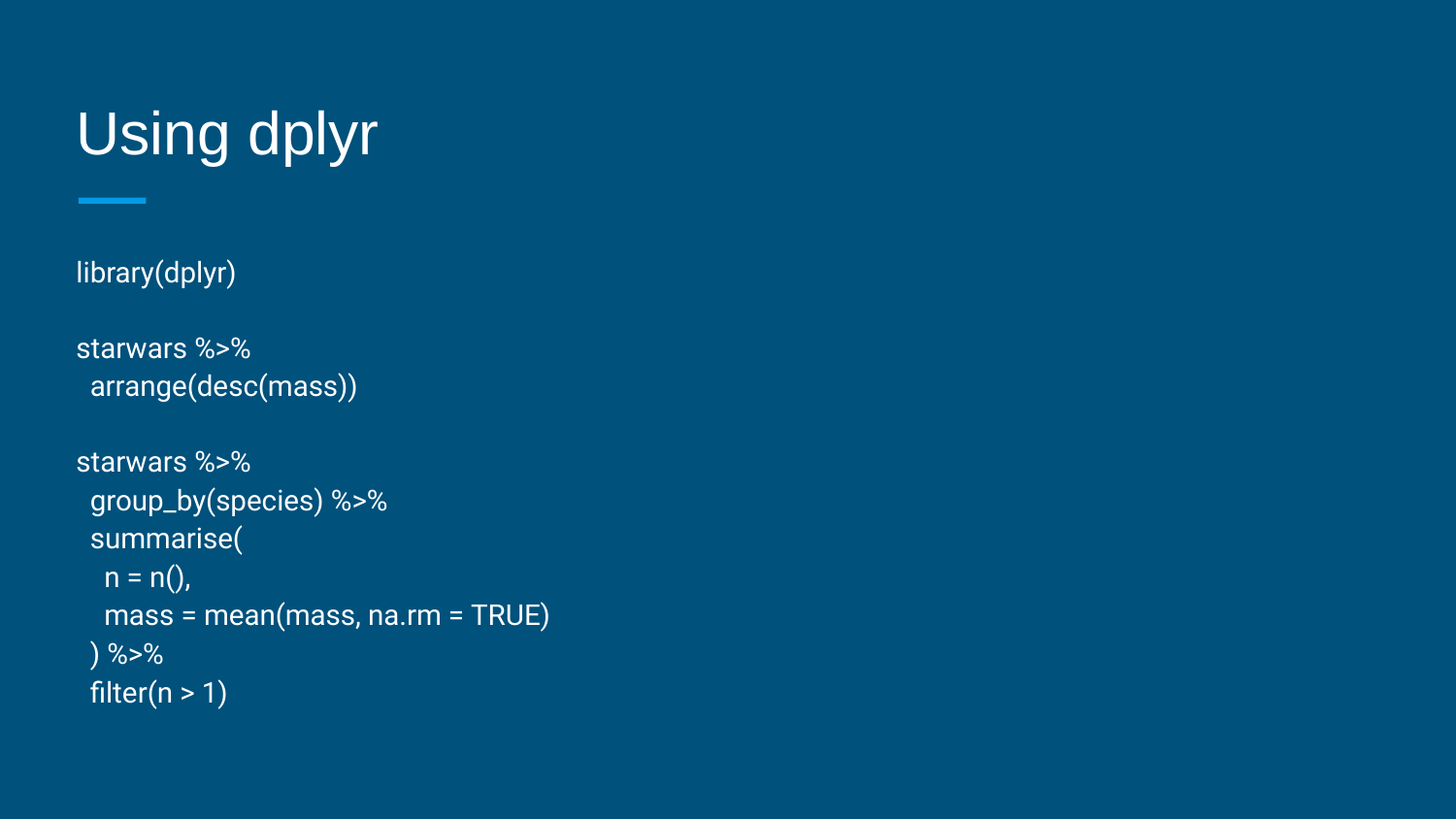

Using dplyr
library(dplyr)

starwars %>%
  arrange(desc(mass))

starwars %>%
  group_by(species) %>%
  summarise(
    n = n(),
    mass = mean(mass, na.rm = TRUE)
  ) %>%
  filter(n > 1)